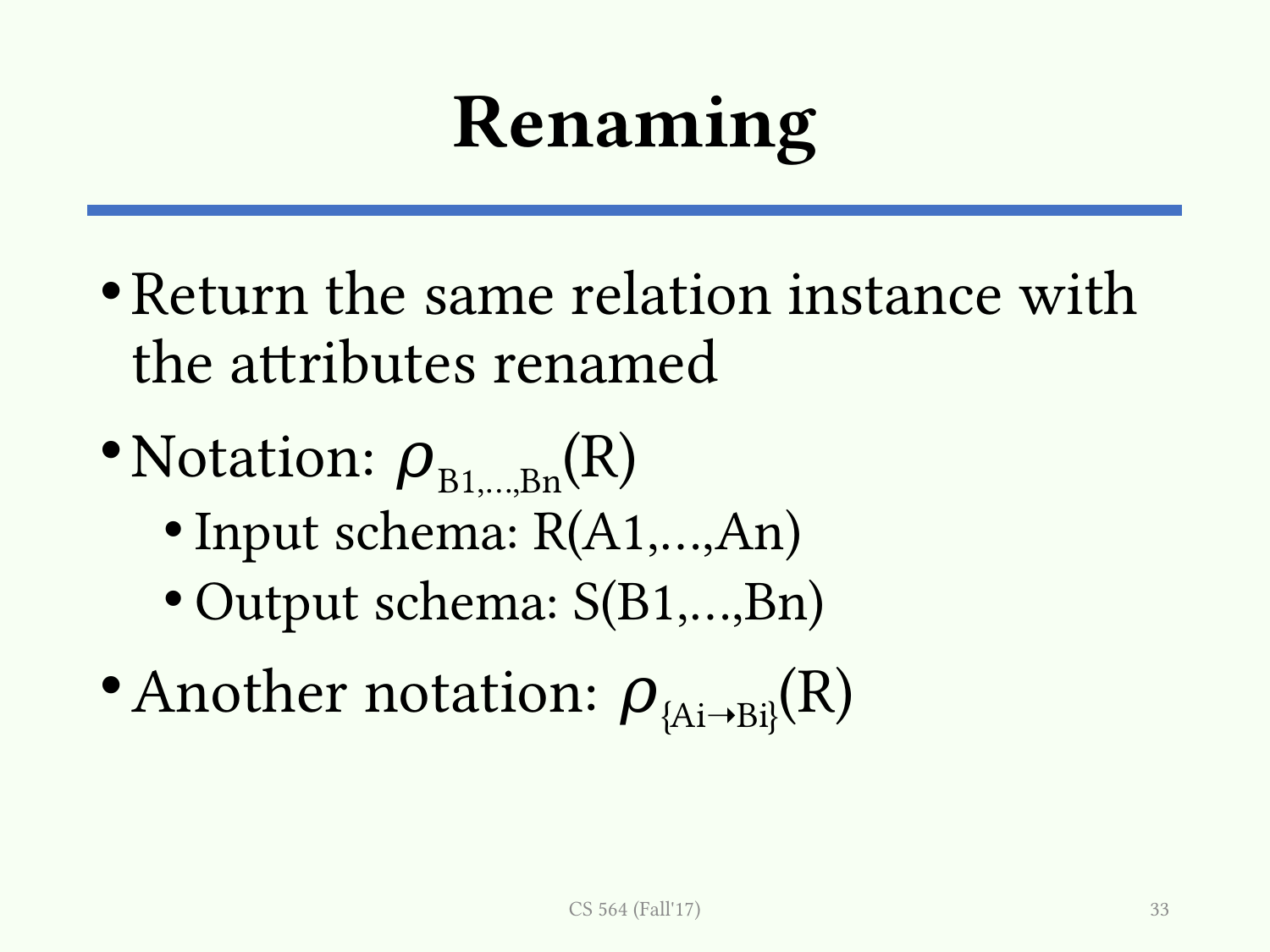

# Renaming
Return the same relation instance with the attributes renamed
Notation: 𝜌B1,…,Bn(R)
Input schema: R(A1,…,An)
Output schema: S(B1,…,Bn)
Another notation: 𝜌{Ai➝Bi}(R)

CS 564 (Fall'17)
33